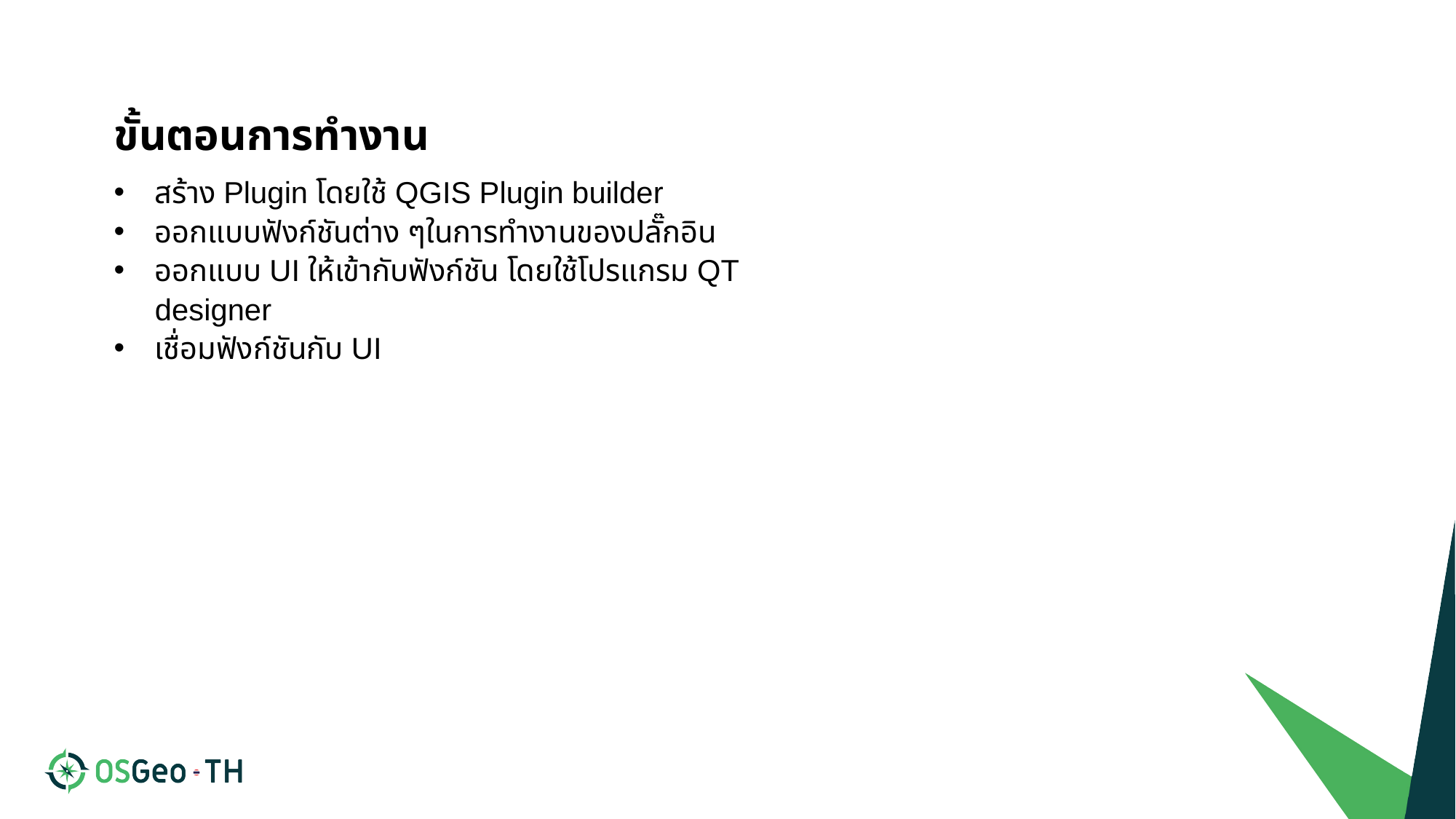

ขั้นตอนการทำงาน
สร้าง Plugin โดยใช้ QGIS Plugin builder
ออกแบบฟังก์ชันต่าง ๆในการทำงานของปลั๊กอิน
ออกแบบ UI ให้เข้ากับฟังก์ชัน โดยใช้โปรแกรม QT designer
เชื่อมฟังก์ชันกับ UI